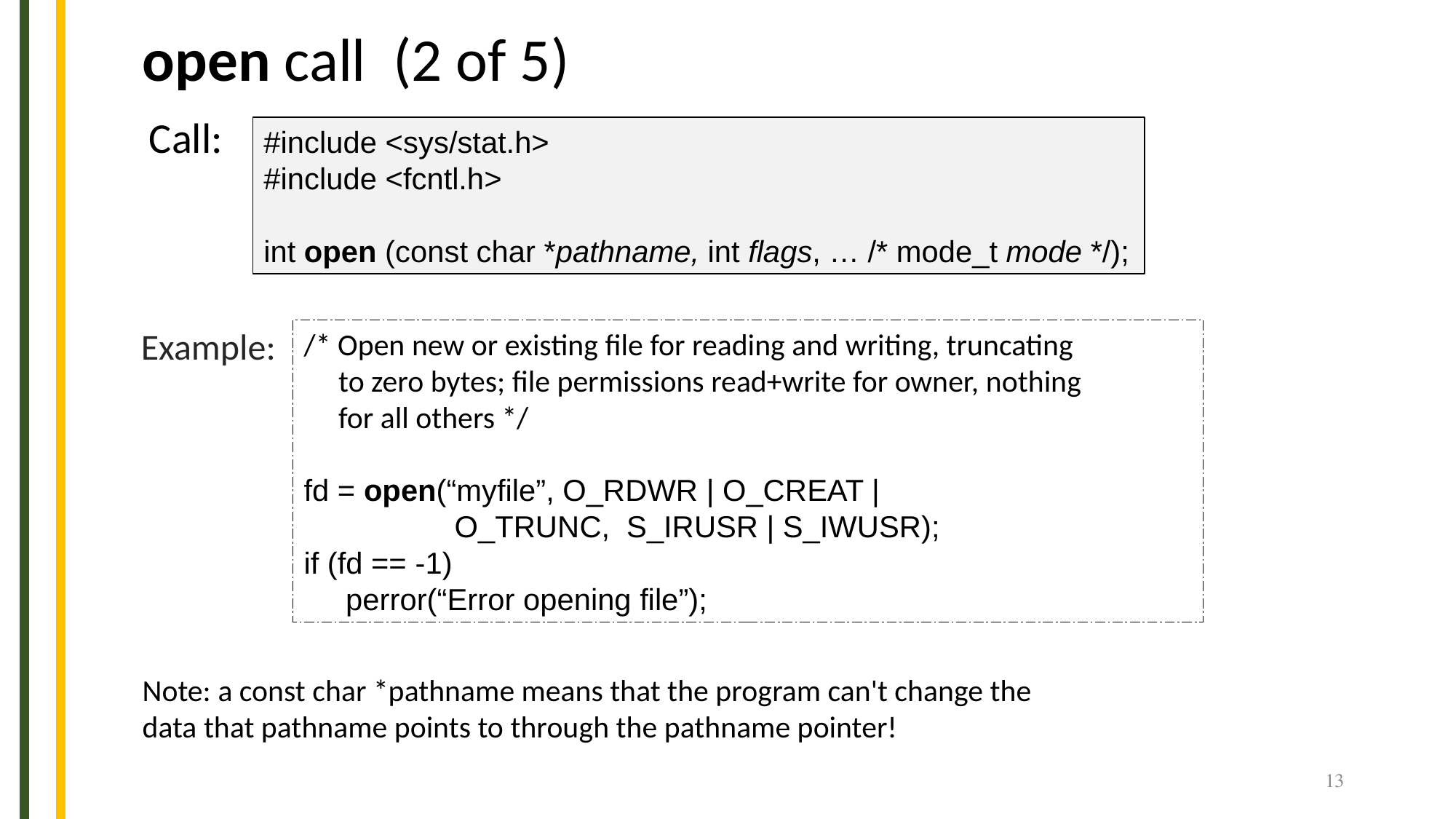

# open call  (2 of 5)
Call:
#include <sys/stat.h>
#include <fcntl.h>

int open (const char *pathname, int flags, … /* mode_t mode */);
Example:
/* Open new or existing file for reading and writing, truncating
     to zero bytes; file permissions read+write for owner, nothing
     for all others */

fd = open(“myfile”, O_RDWR | O_CREAT |
                  O_TRUNC,  S_IRUSR | S_IWUSR);
if (fd == -1)
     perror(“Error opening file”);
Note: a const char *pathname means that the program can't change the data that pathname points to through the pathname pointer!
13